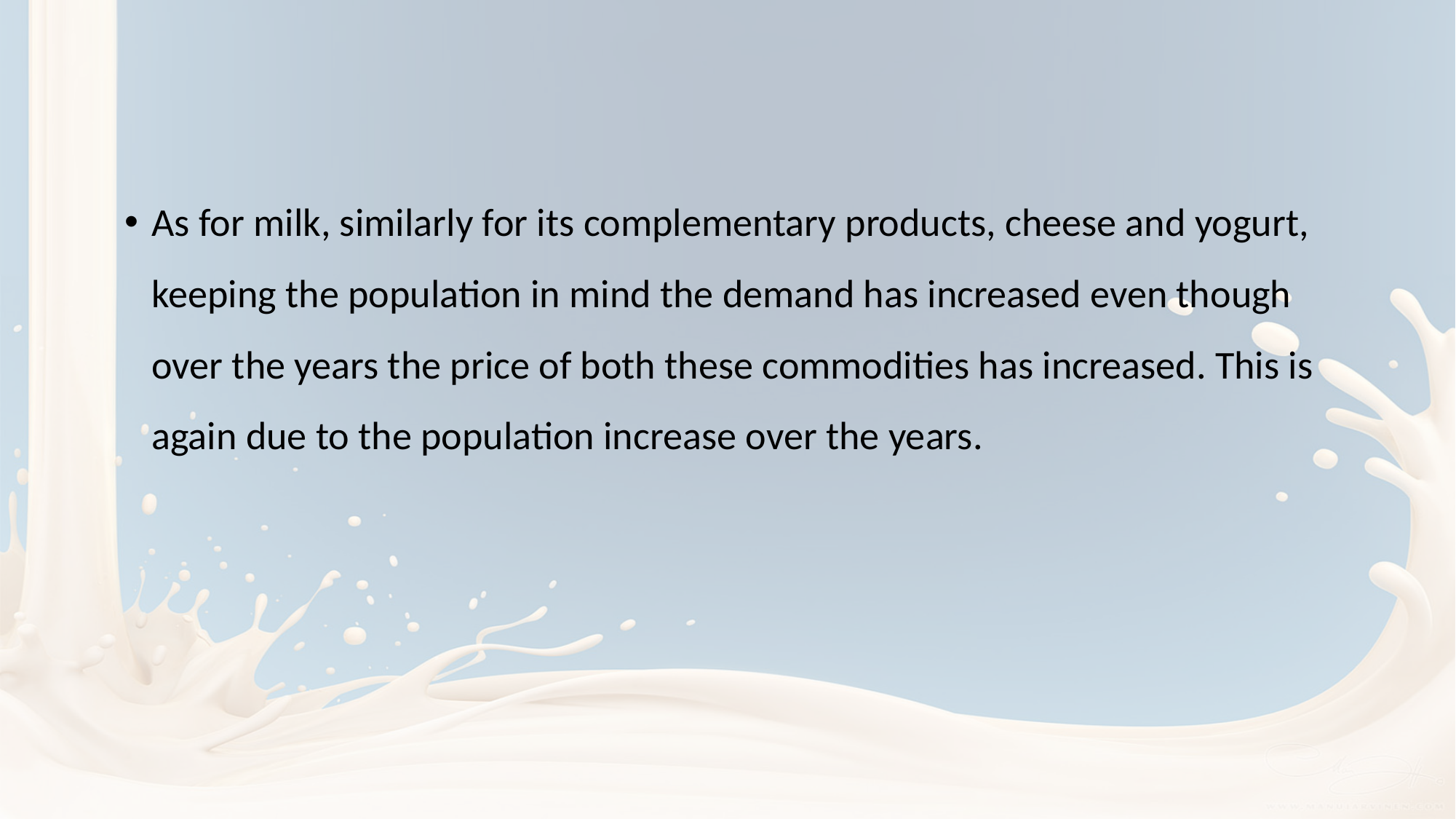

As for milk, similarly for its complementary products, cheese and yogurt, keeping the population in mind the demand has increased even though over the years the price of both these commodities has increased. This is again due to the population increase over the years.